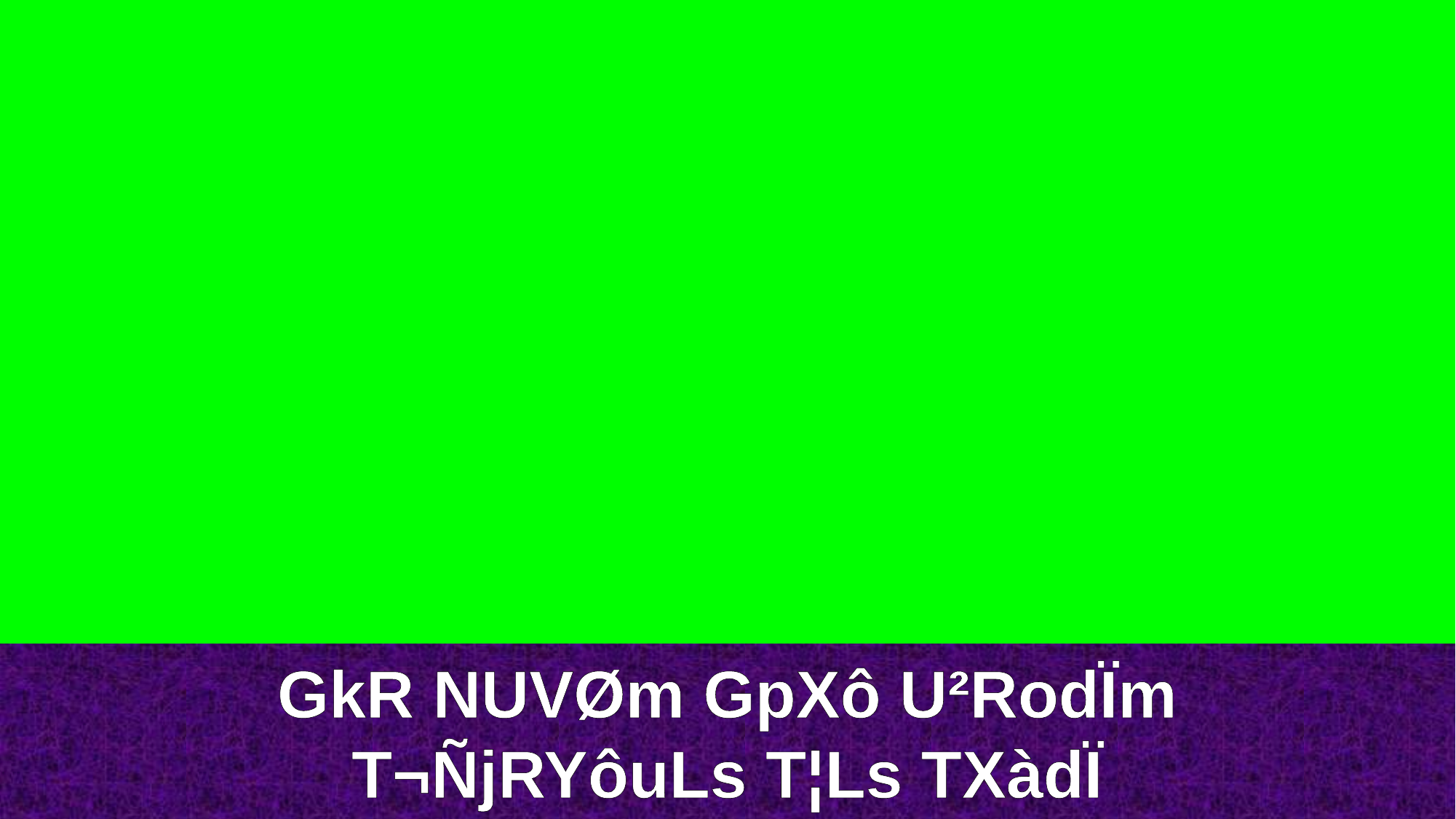

GkR NUVØm GpXô U²RodÏm
T¬ÑjRYôuLs T¦Ls TXàdÏ